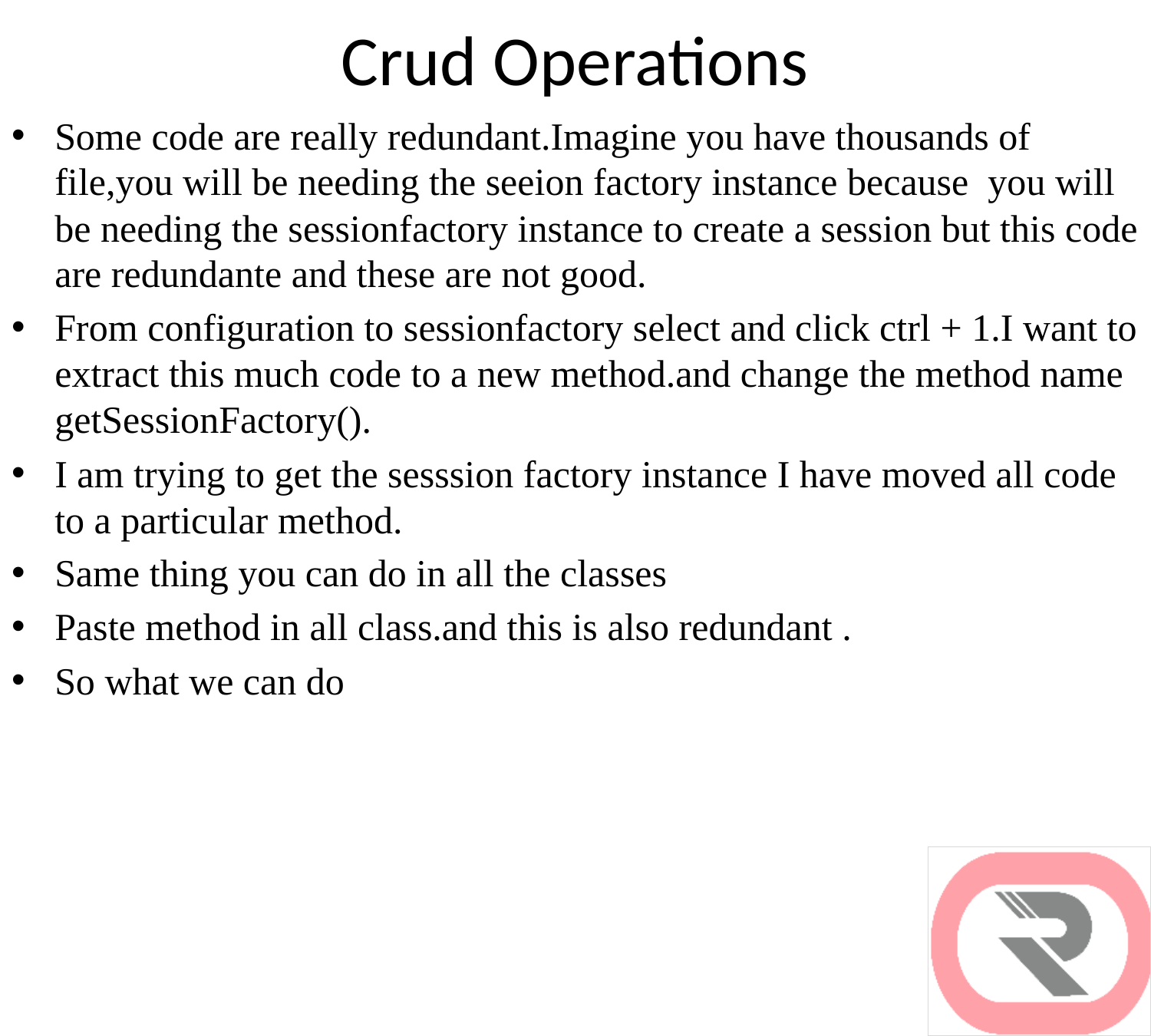

# Crud Operations
Some code are really redundant.Imagine you have thousands of file,you will be needing the seeion factory instance because  you will be needing the sessionfactory instance to create a session but this code are redundante and these are not good.
From configuration to sessionfactory select and click ctrl + 1.I want to extract this much code to a new method.and change the method name getSessionFactory().
I am trying to get the sesssion factory instance I have moved all code to a particular method.
Same thing you can do in all the classes
Paste method in all class.and this is also redundant .
So what we can do